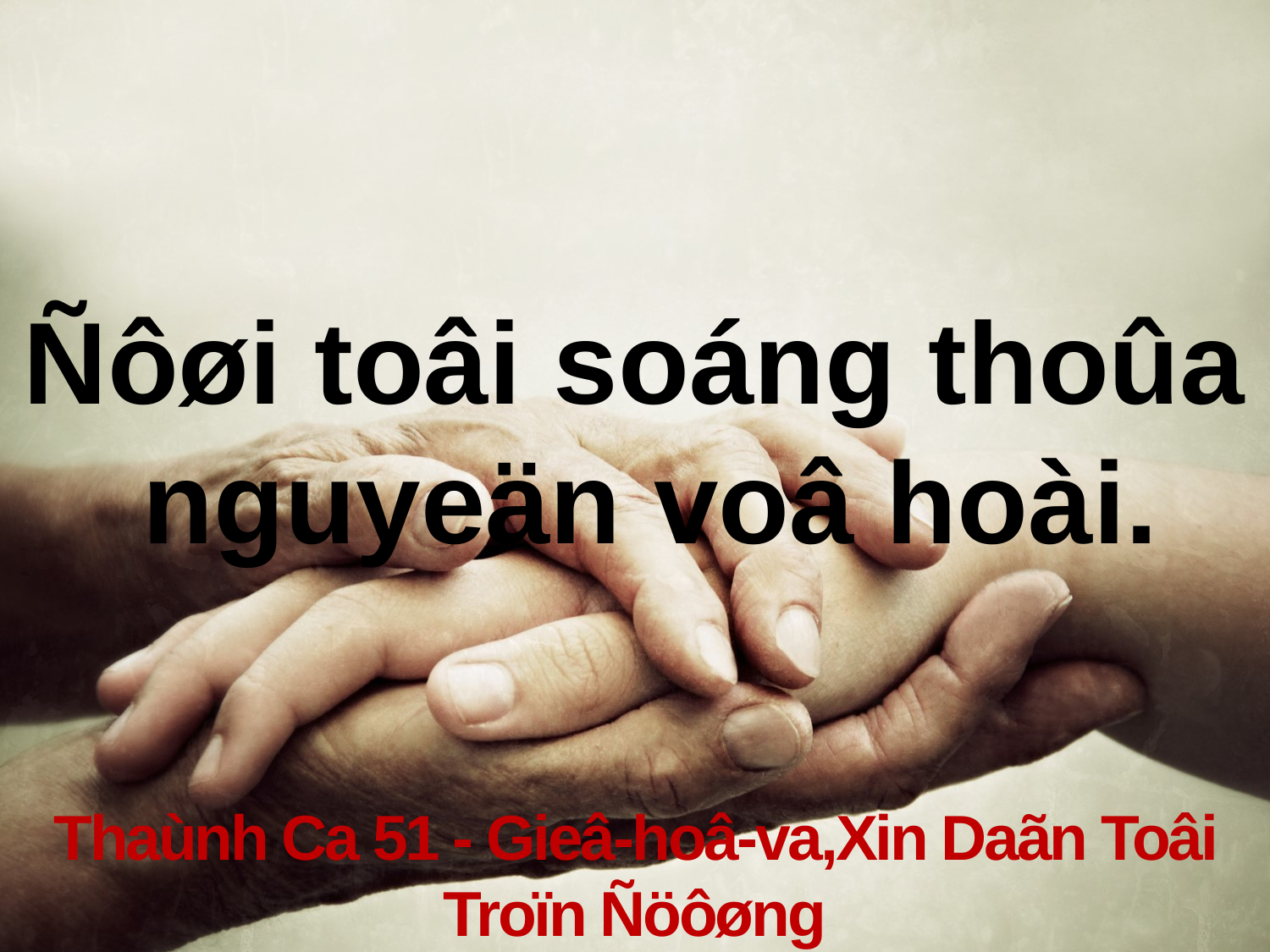

Ñôøi toâi soáng thoûa
 nguyeän voâ hoài.
Thaùnh Ca 51 - Gieâ-hoâ-va,Xin Daãn Toâi Troïn Ñöôøng